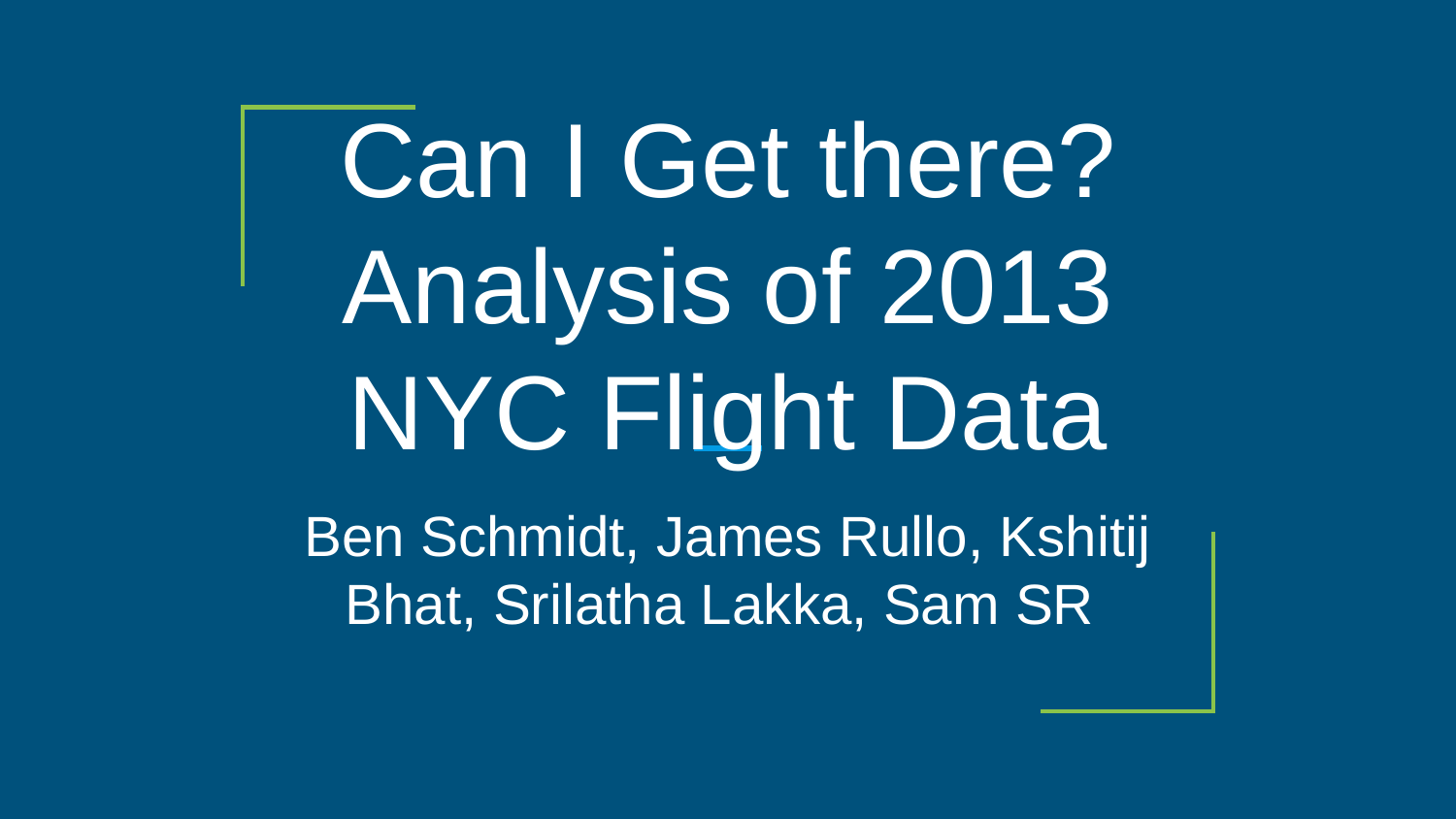

# Can I Get there?
Analysis of 2013 NYC Flight Data
Ben Schmidt, James Rullo, Kshitij Bhat, Srilatha Lakka, Sam SR